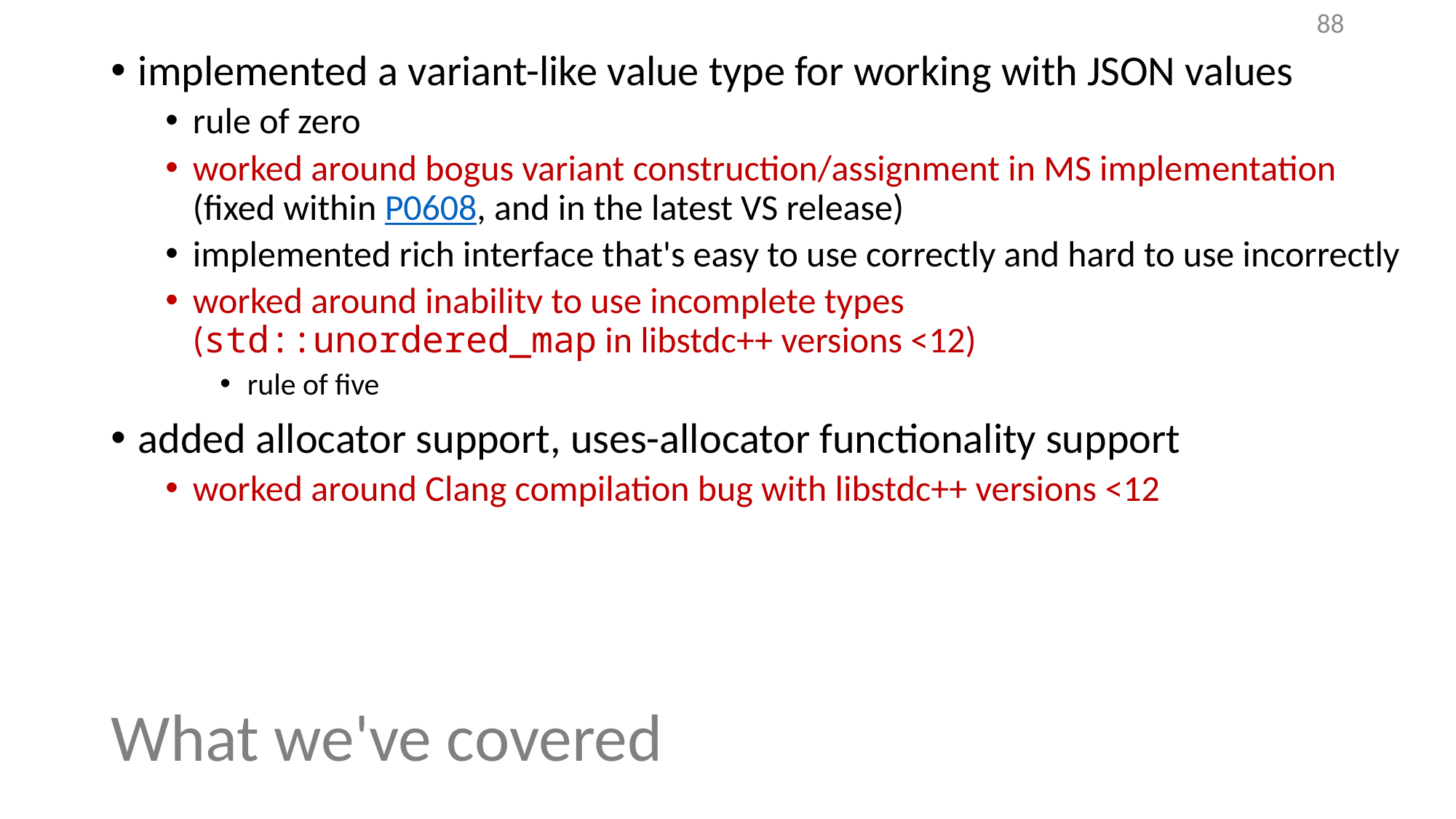

88
implemented a variant-like value type for working with JSON values
rule of zero
worked around bogus variant construction/assignment in MS implementation
(fixed within P0608, and in the latest VS release)
implemented rich interface that's easy to use correctly and hard to use incorrectly
worked around inability to use incomplete types
(std::unordered_map in libstdc++ versions <12)
rule of five
added allocator support, uses-allocator functionality support
worked around Clang compilation bug with libstdc++ versions <12
# What we've covered